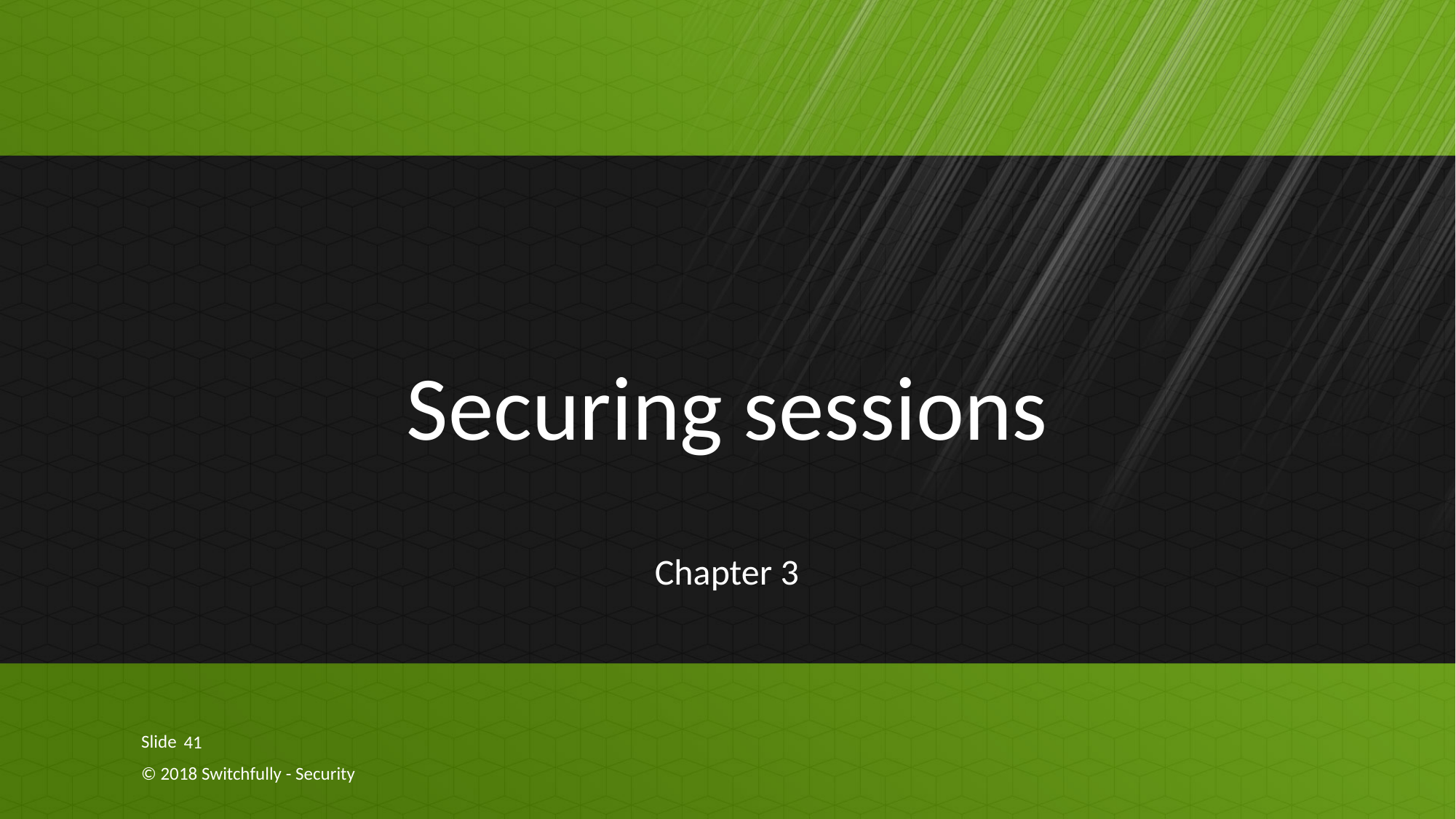

# Securing sessions
Chapter 3
41
© 2018 Switchfully - Security